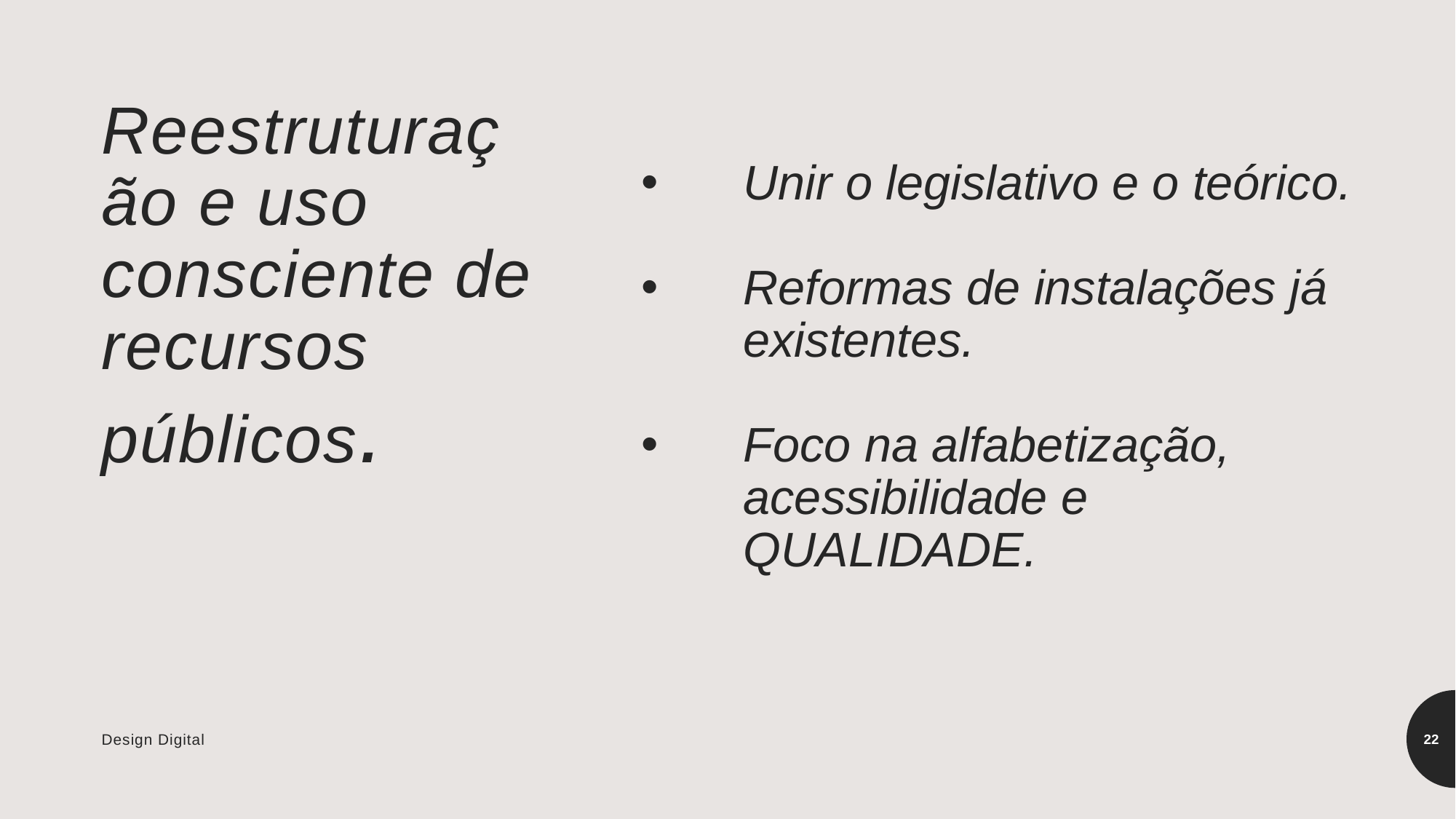

# Reestruturação e uso consciente de recursos públicos.
Unir o legislativo e o teórico.

Reformas de instalações já existentes.

Foco na alfabetização, acessibilidade e QUALIDADE.

Design Digital
22